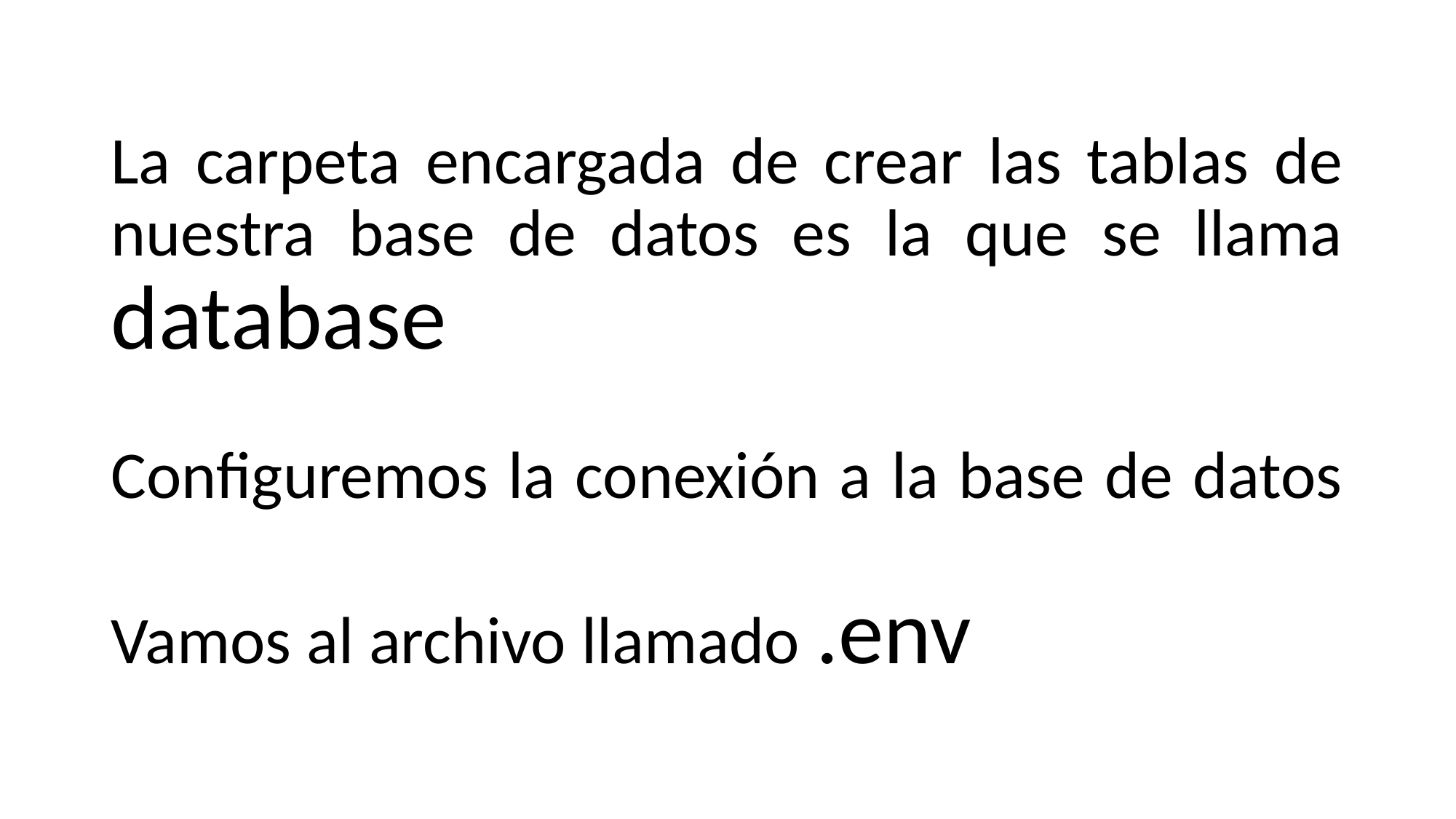

# La carpeta encargada de crear las tablas de nuestra base de datos es la que se llama database Configuremos la conexión a la base de datos Vamos al archivo llamado .env